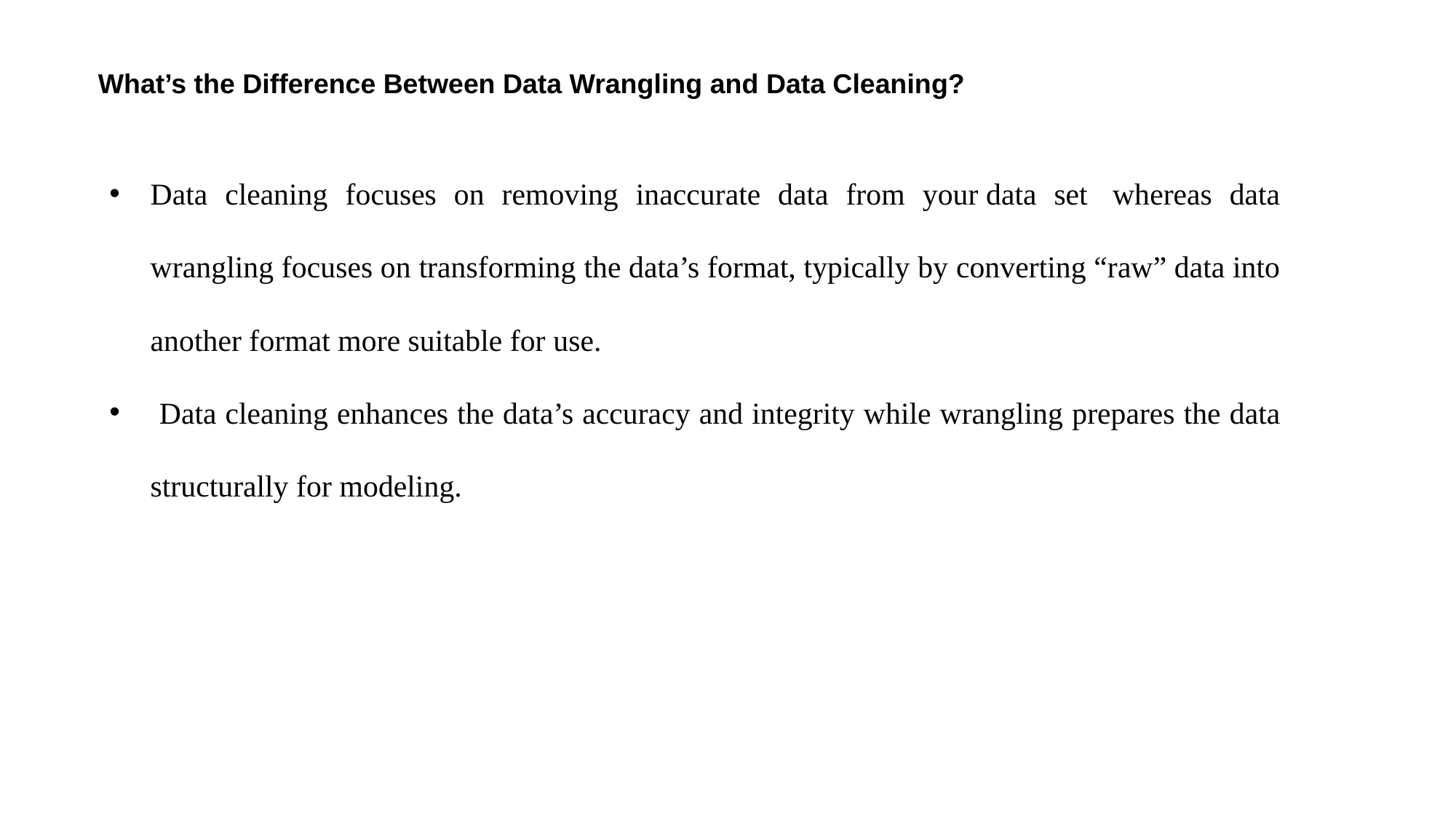

What’s the Difference Between Data Wrangling and Data Cleaning?
Data cleaning focuses on removing inaccurate data from your data set  whereas data wrangling focuses on transforming the data’s format, typically by converting “raw” data into another format more suitable for use.
 Data cleaning enhances the data’s accuracy and integrity while wrangling prepares the data structurally for modeling.